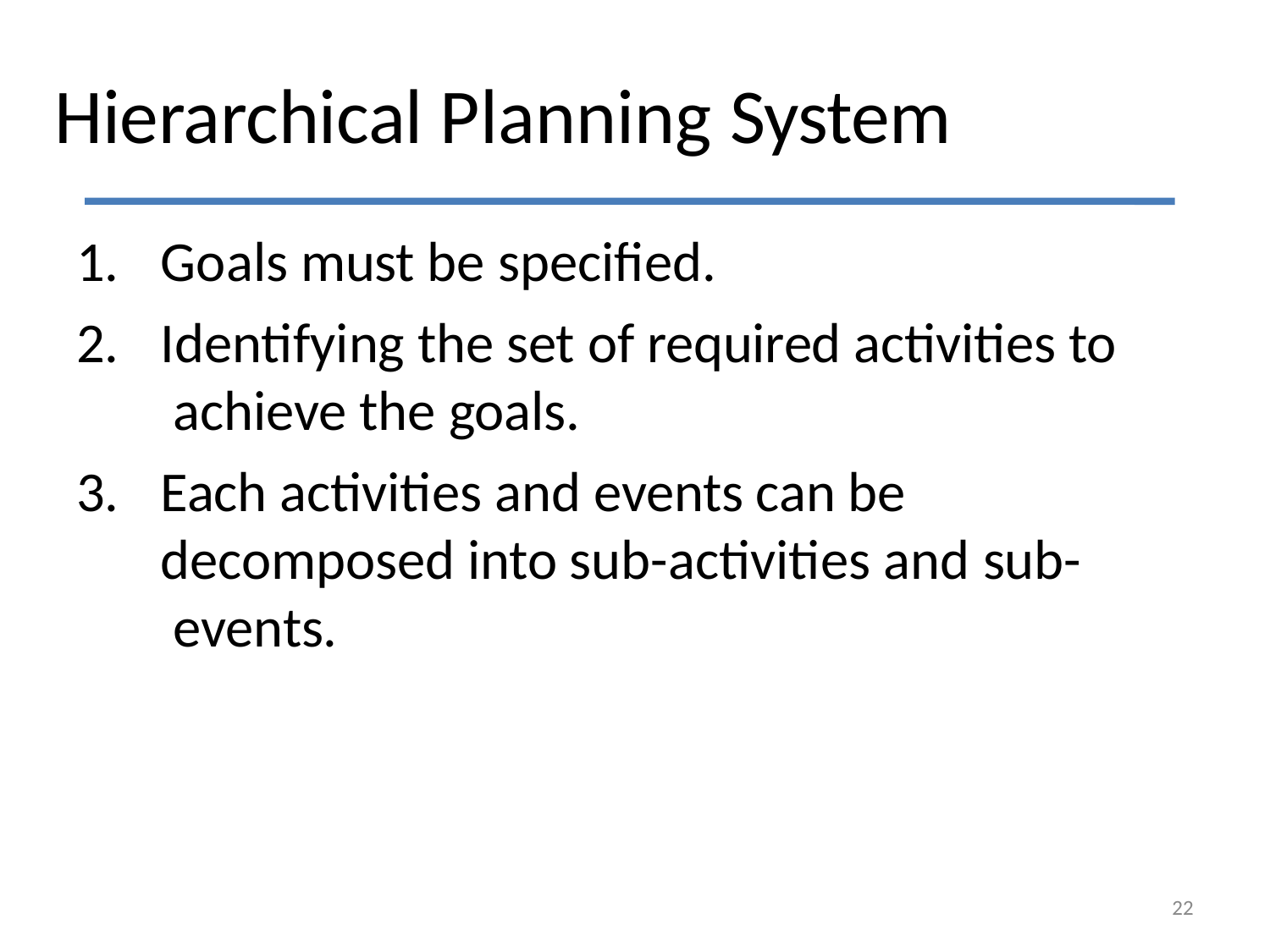

# Hierarchical Planning System

Goals must be specified.
Identifying the set of required activities to  achieve the goals.
Each activities and events can be  decomposed into sub-activities and sub-  events.
22